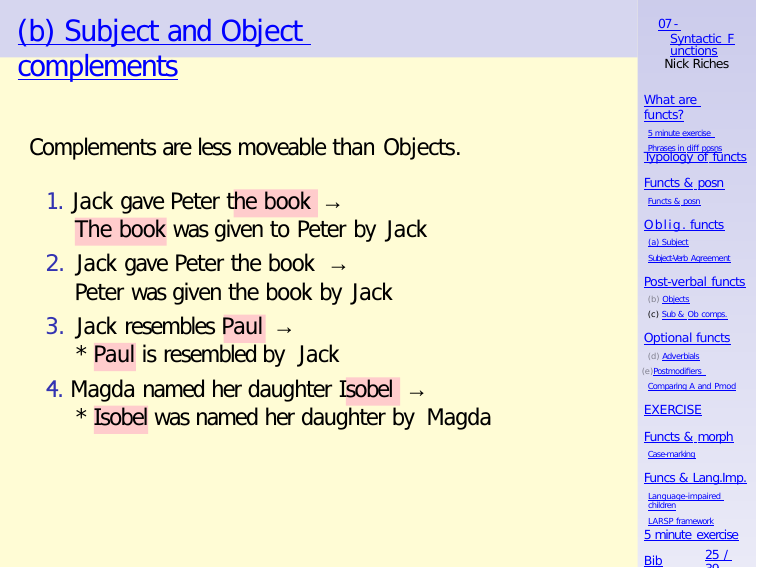

# (b) Subject and Object complements
07 - Syntactic  Functions
Nick Riches
What are functs?
5 minute exercise  Phrases in diff posns
Complements are less moveable than Objects.
Typology of functs
Functs & posn
Functs & posn
1. Jack gave Peter the book →

Oblig. functs
(a) Subject
Subject-Verb Agreement
The book was given to Peter by Jack

Jack gave Peter the book →
Peter was given the book by Jack
Jack resembles Paul →
Post-verbal functs
Objects
Sub & Ob comps.

Optional functs
Adverbials
Postmodifiers  Comparing A and Pmod
* Paul is resembled by Jack

4. Magda named her daughter Isobel →

EXERCISE
* Isobel was named her daughter by Magda

Functs & morph
Case-marking
Funcs & Lang.Imp.
Language-impaired children
LARSP framework
5 minute exercise
25 / 39
Bib